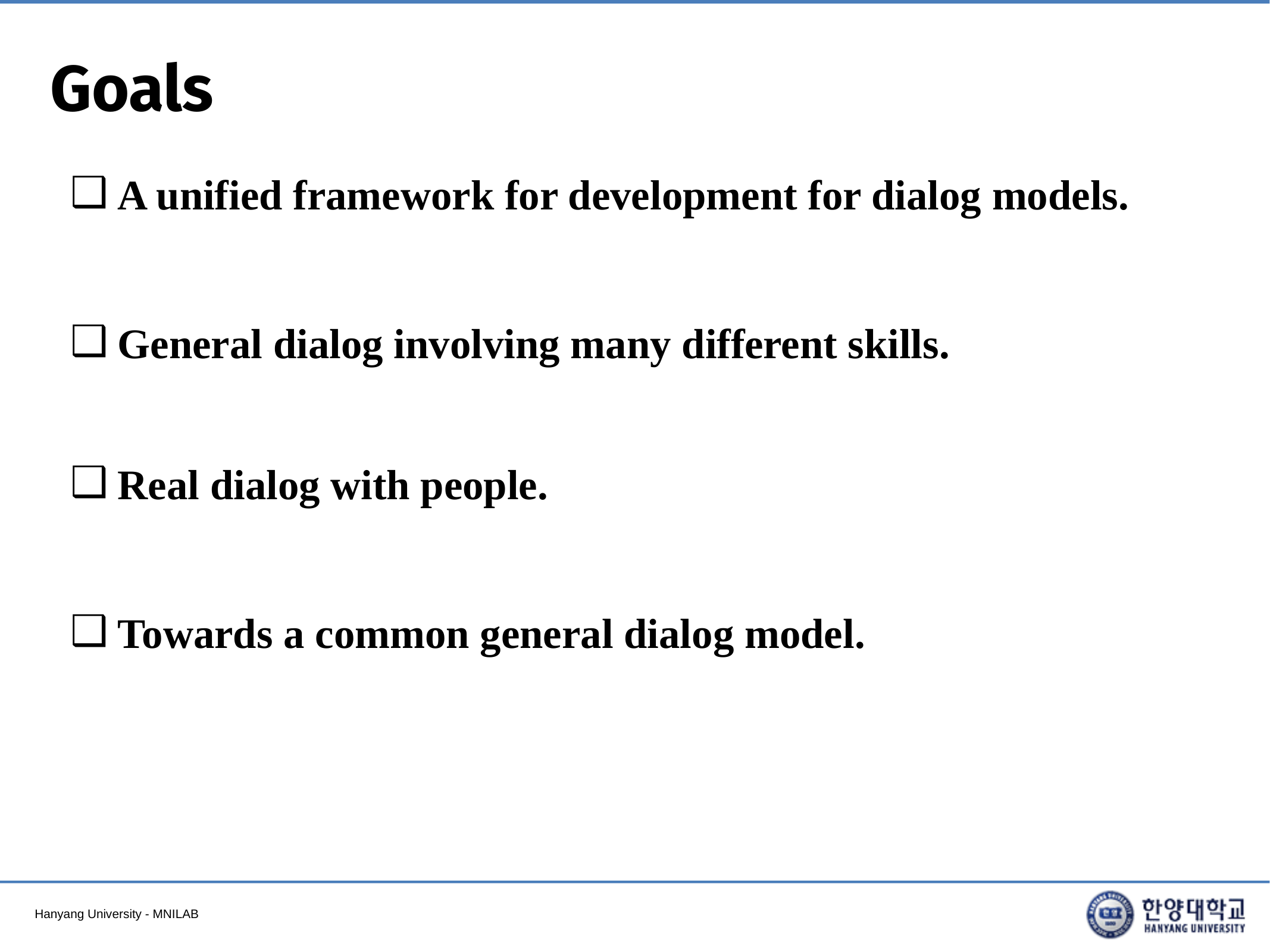

# Goals
A unified framework for development for dialog models.

General dialog involving many different skills.

Real dialog with people.

Towards a common general dialog model.